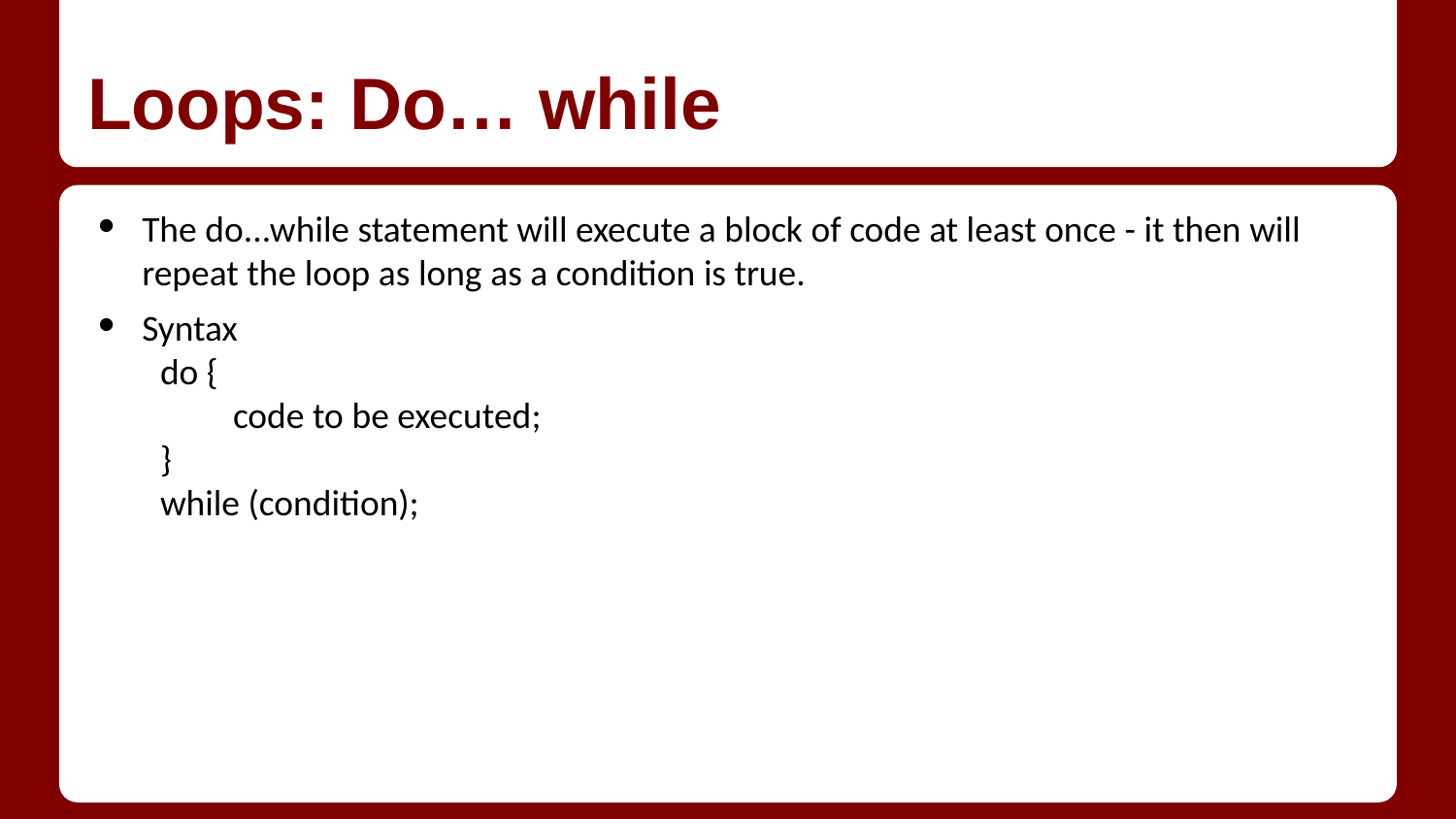

# Loops: Do… while
The do...while statement will execute a block of code at least once - it then will repeat the loop as long as a condition is true.
Syntax
do {
code to be executed;
}
while (condition);